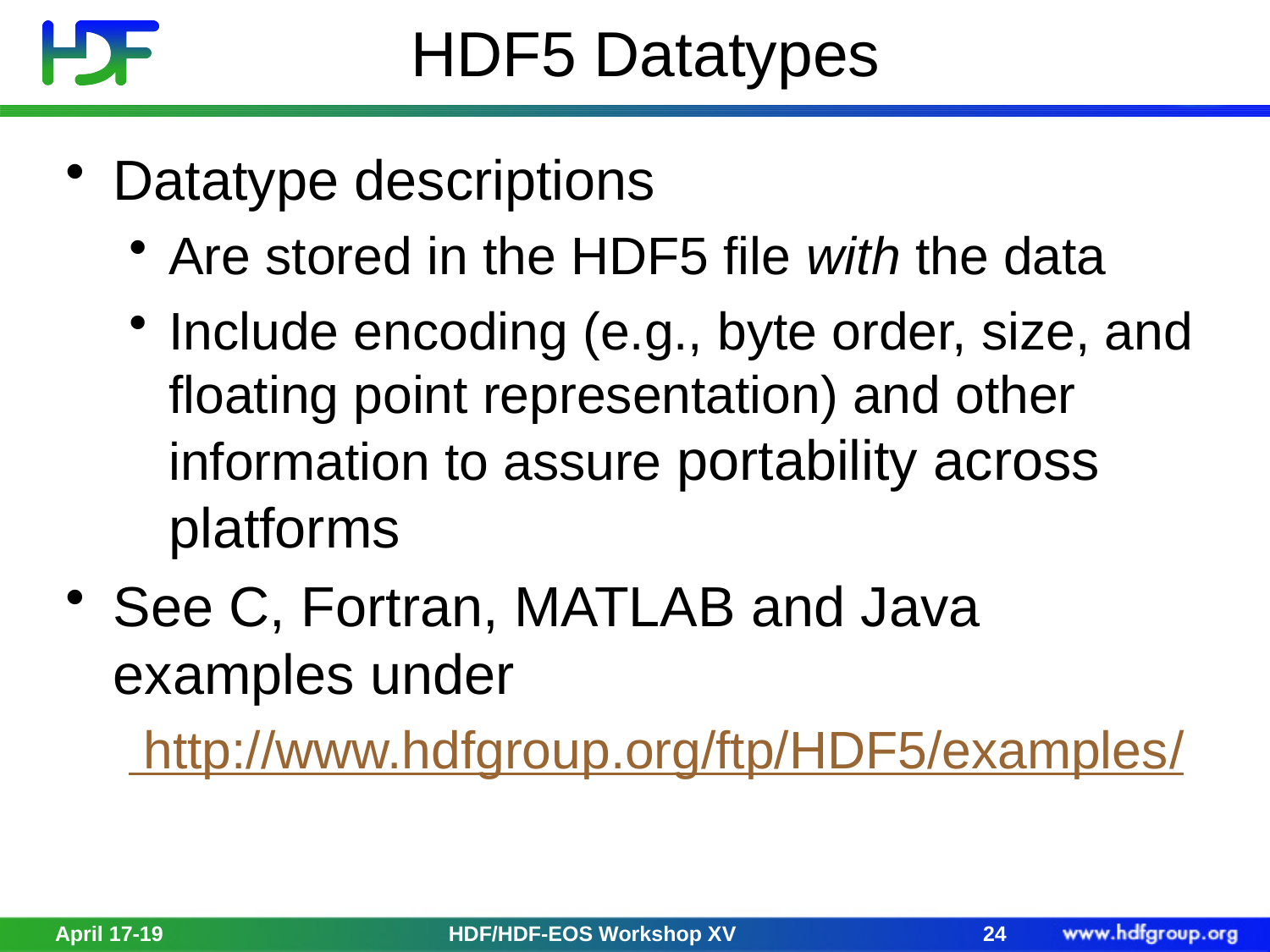

# HDF5 Datatypes
Datatype descriptions
Are stored in the HDF5 file with the data
Include encoding (e.g., byte order, size, and floating point representation) and other information to assure portability across platforms
See C, Fortran, MATLAB and Java examples under
 http://www.hdfgroup.org/ftp/HDF5/examples/
April 17-19
HDF/HDF-EOS Workshop XV
24